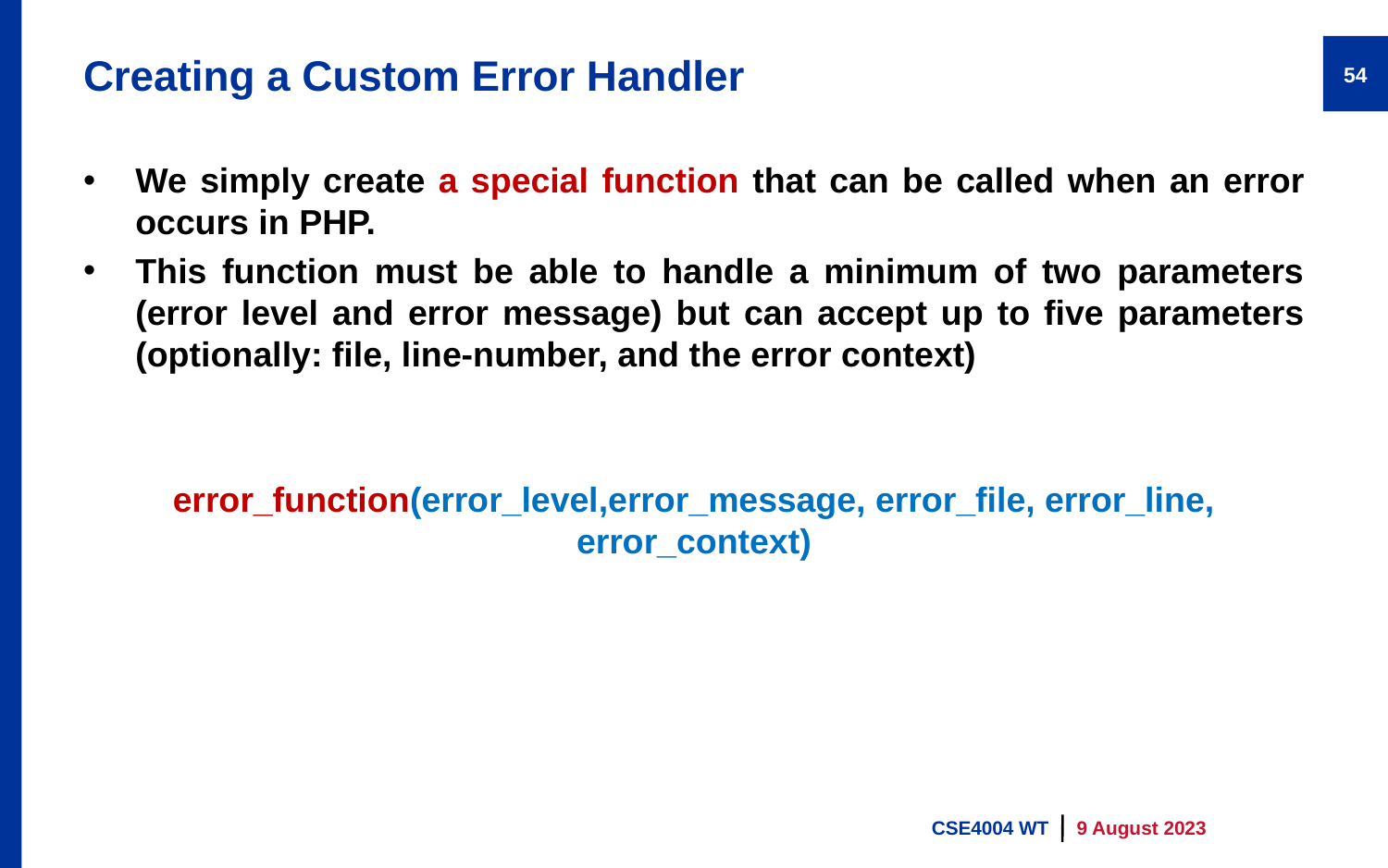

# Creating a Custom Error Handler
54
We simply create a special function that can be called when an error occurs in PHP.
This function must be able to handle a minimum of two parameters (error level and error message) but can accept up to five parameters (optionally: file, line-number, and the error context)

error_function(error_level,error_message, error_file, error_line, error_context)
CSE4004 WT
9 August 2023